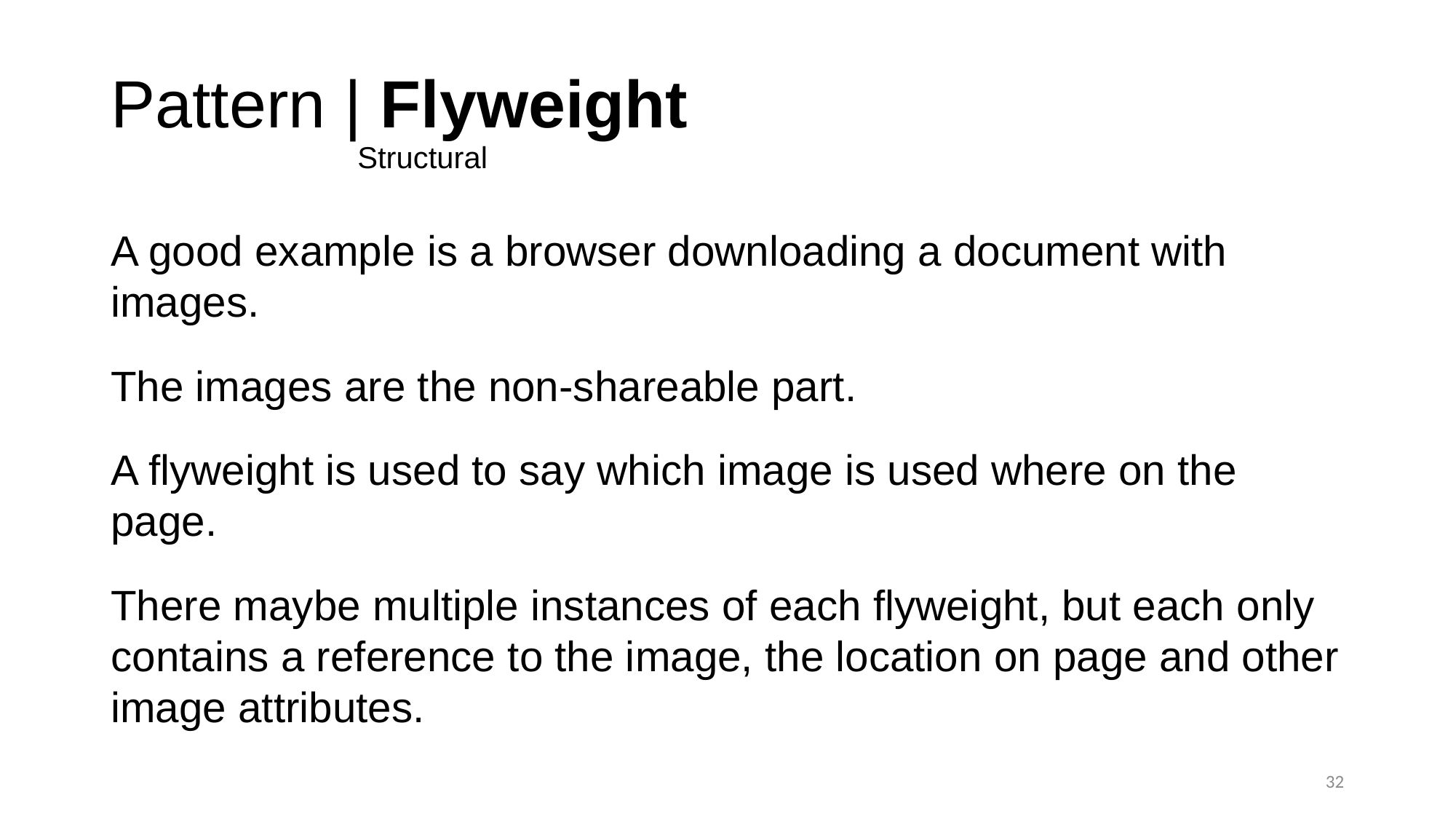

# Pattern | Flyweight Structural
A good example is a browser downloading a document with images.
The images are the non-shareable part.
A flyweight is used to say which image is used where on the page.
There maybe multiple instances of each flyweight, but each only contains a reference to the image, the location on page and other image attributes.
32